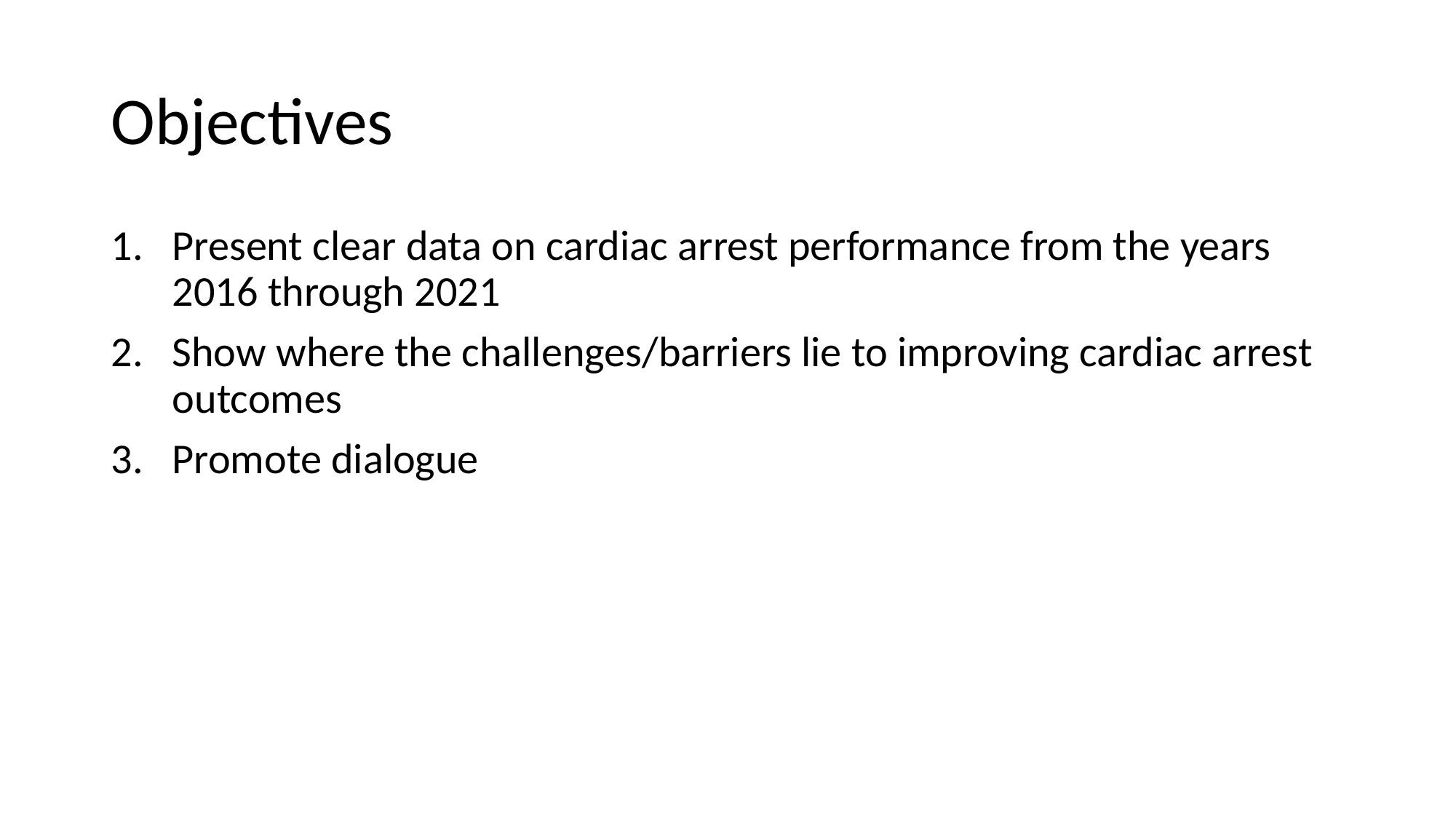

# Objectives
Present clear data on cardiac arrest performance from the years 2016 through 2021
Show where the challenges/barriers lie to improving cardiac arrest outcomes
Promote dialogue